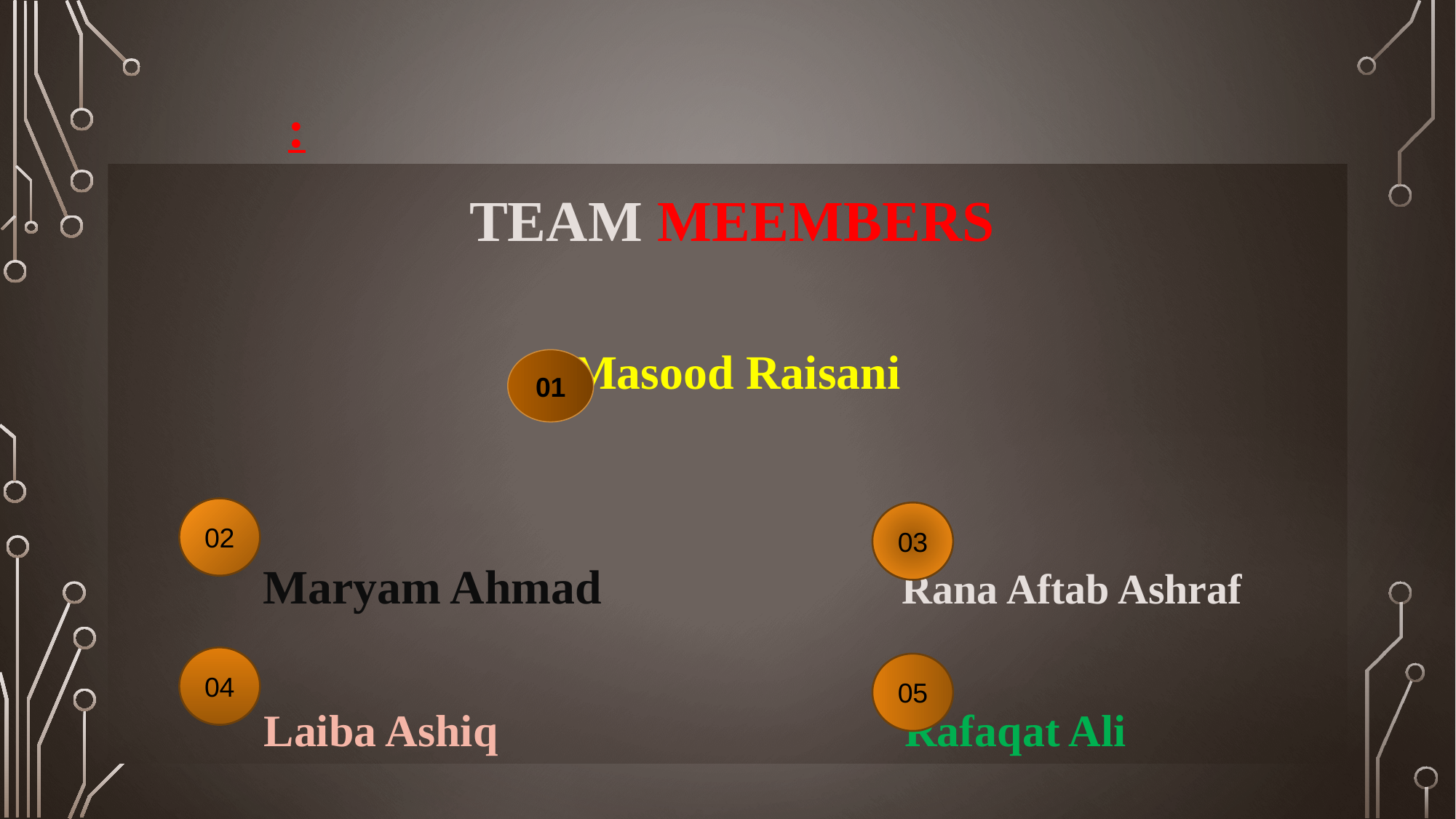

# :
                                         TEAM MEEMBERS

                                                     Masood Raisani

            Maryam Ahmad                         Rana Aftab Ashraf

                 Laiba Ashiq                                    Rafaqat Ali
01
02
03
04
05